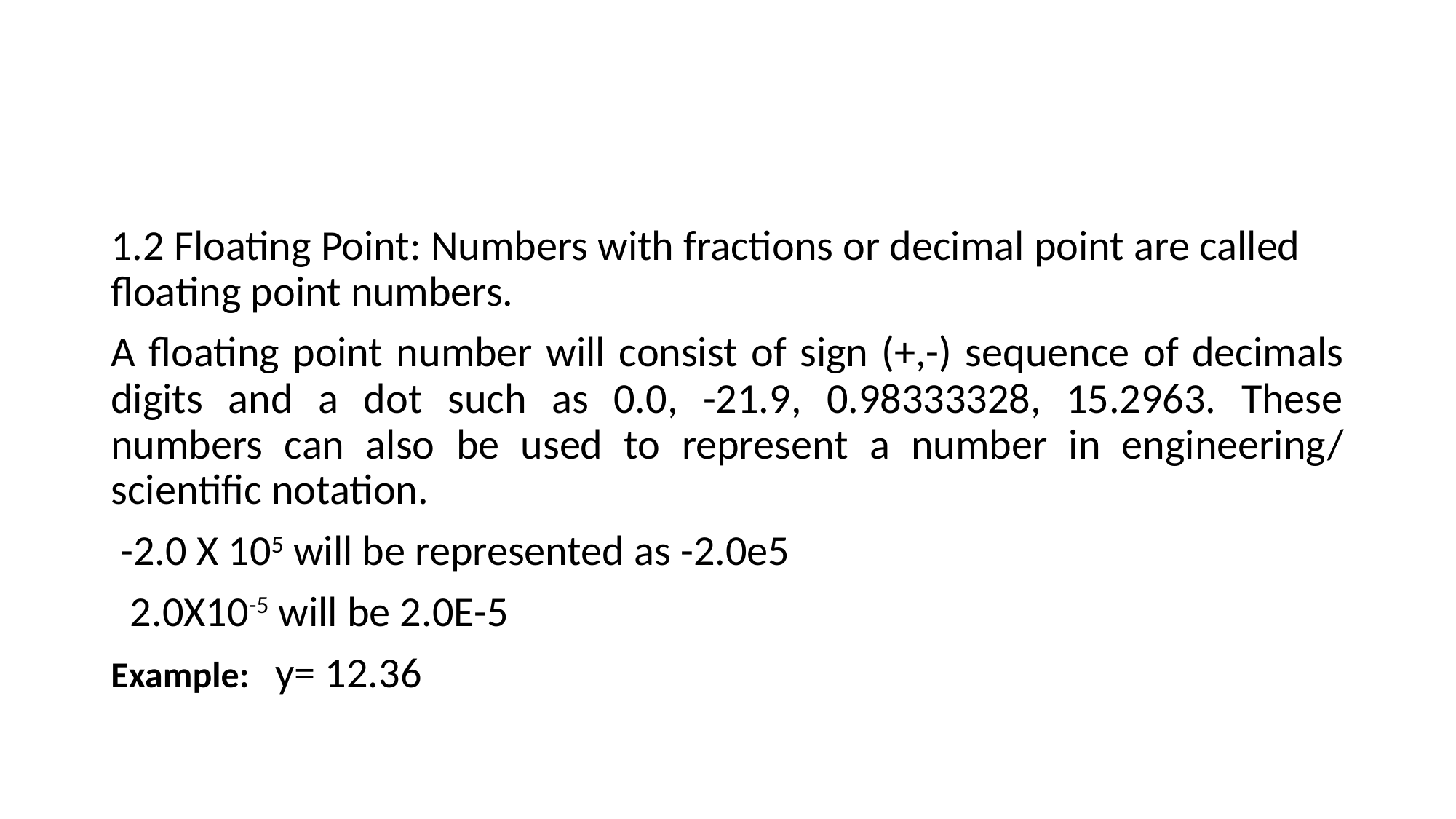

#
1.2 Floating Point: Numbers with fractions or decimal point are called floating point numbers.
A floating point number will consist of sign (+,-) sequence of decimals digits and a dot such as 0.0, -21.9, 0.98333328, 15.2963. These numbers can also be used to represent a number in engineering/ scientific notation.
 -2.0 X 105 will be represented as -2.0e5
  2.0X10-5 will be 2.0E-5
Example:   y= 12.36